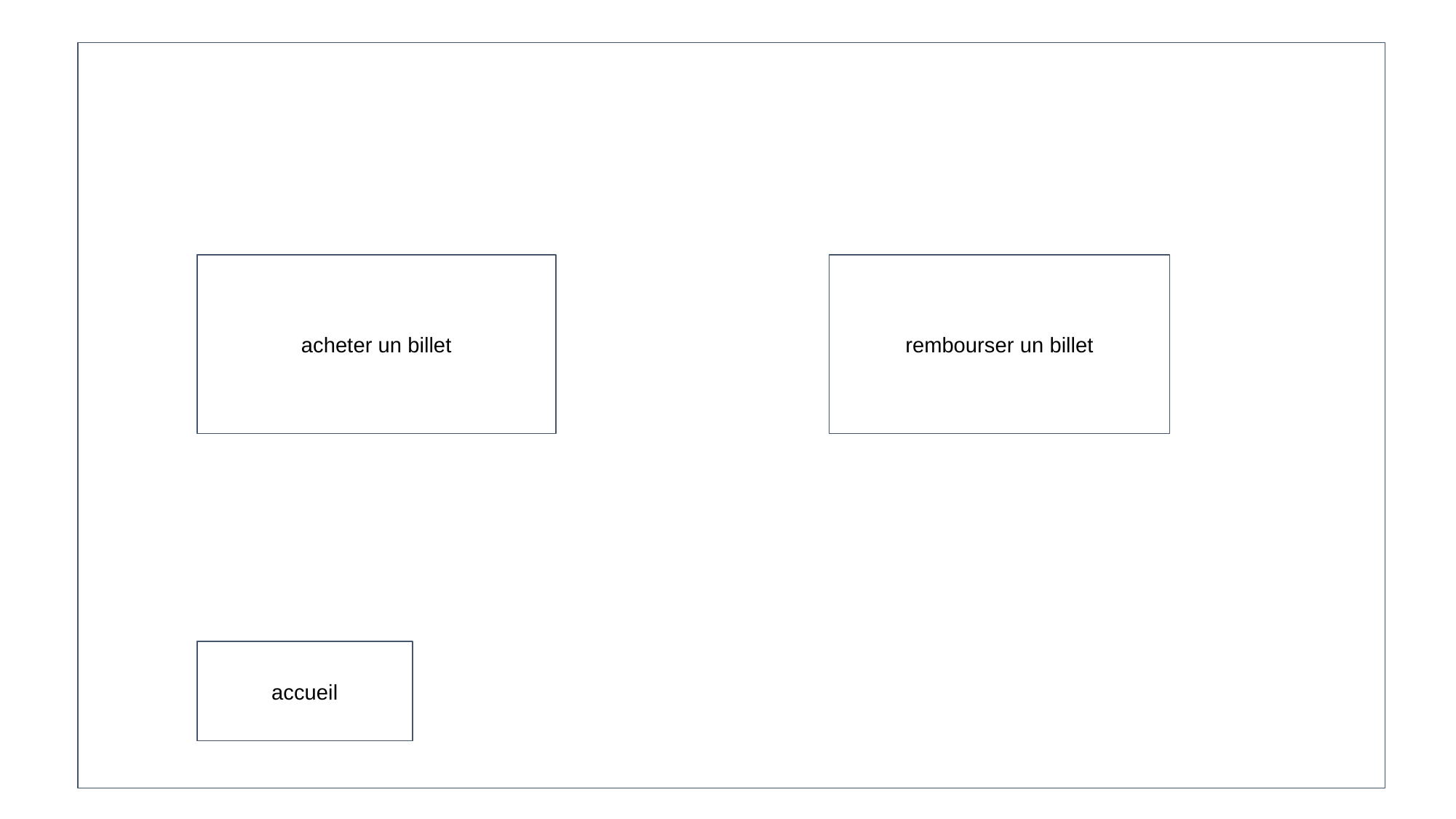

acheter un billet
rembourser un billet
accueil